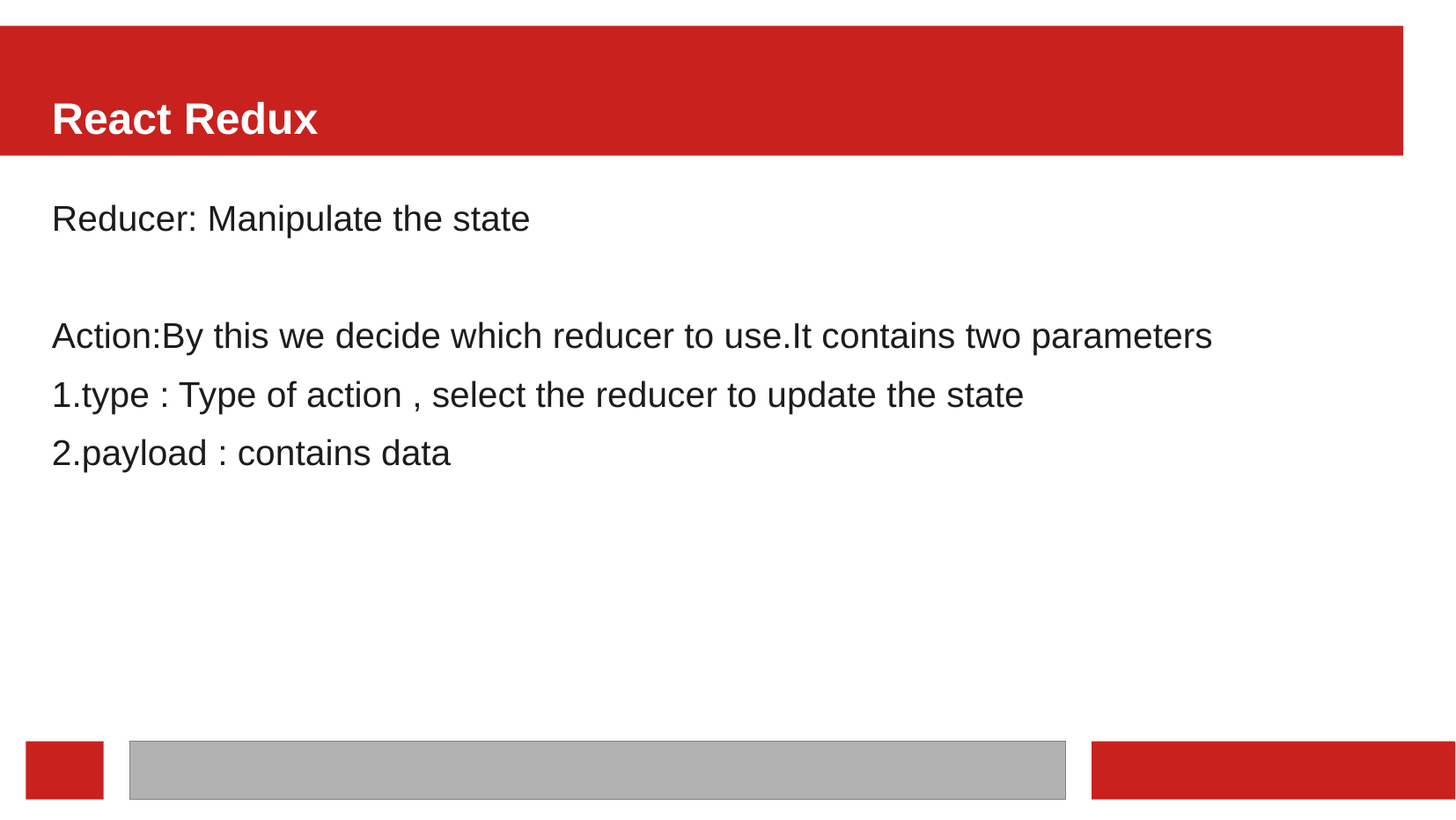

React Redux
Reducer: Manipulate the state

Action:By this we decide which reducer to use.It contains two parameters
1.type : Type of action , select the reducer to update the state
2.payload : contains data